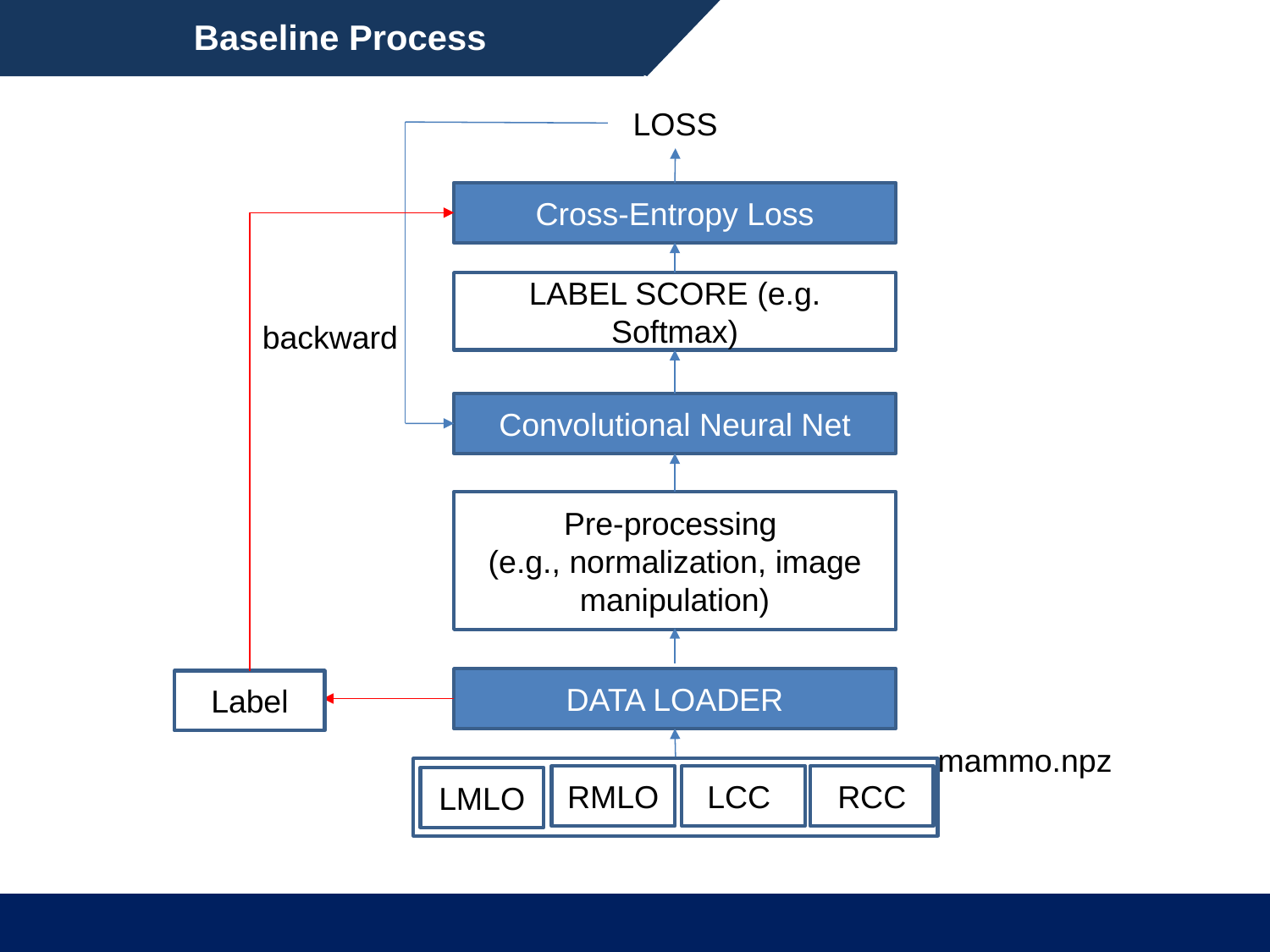

Baseline Process
LOSS
Cross-Entropy Loss
LABEL SCORE (e.g. Softmax)
backward
Convolutional Neural Net
Pre-processing
(e.g., normalization, image manipulation)
DATA LOADER
Label
mammo.npz

RMLO
RCC
LCC
LMLO